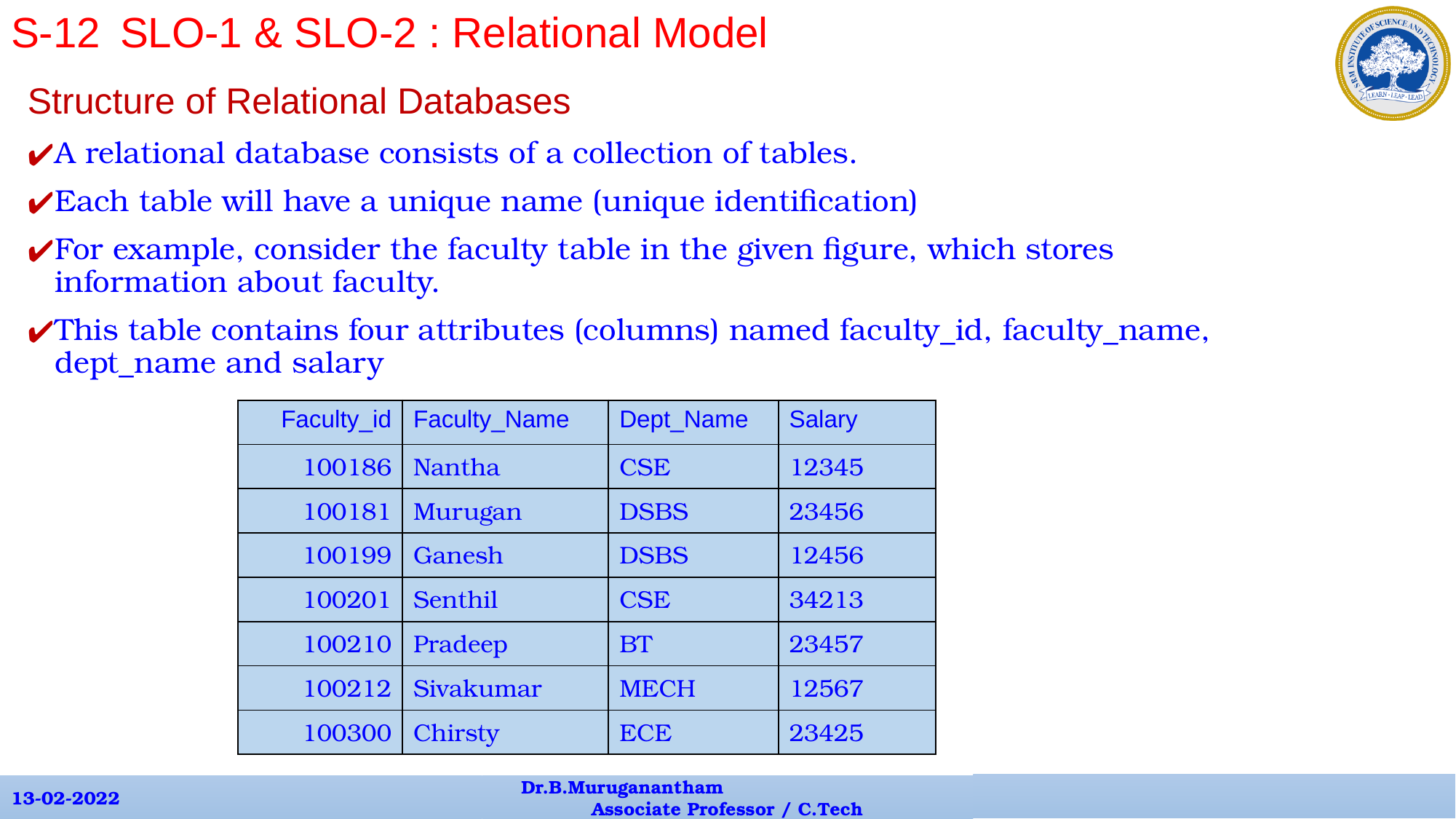

S-12	SLO-1 & SLO-2 : Relational Model
Structure of Relational Databases
A relational database consists of a collection of tables.
Each table will have a unique name (unique identification)
For example, consider the faculty table in the given figure, which stores information about faculty.
This table contains four attributes (columns) named faculty_id, faculty_name, dept_name and salary

| Faculty\_id | Faculty\_Name | Dept\_Name | Salary |
| --- | --- | --- | --- |
| 100186 | Nantha | CSE | 12345 |
| 100181 | Murugan | DSBS | 23456 |
| 100199 | Ganesh | DSBS | 12456 |
| 100201 | Senthil | CSE | 34213 |
| 100210 | Pradeep | BT | 23457 |
| 100212 | Sivakumar | MECH | 12567 |
| 100300 | Chirsty | ECE | 23425 |
108
13-02-2022
Dr.B.Muruganantham                                   Associate Professor / C.Tech